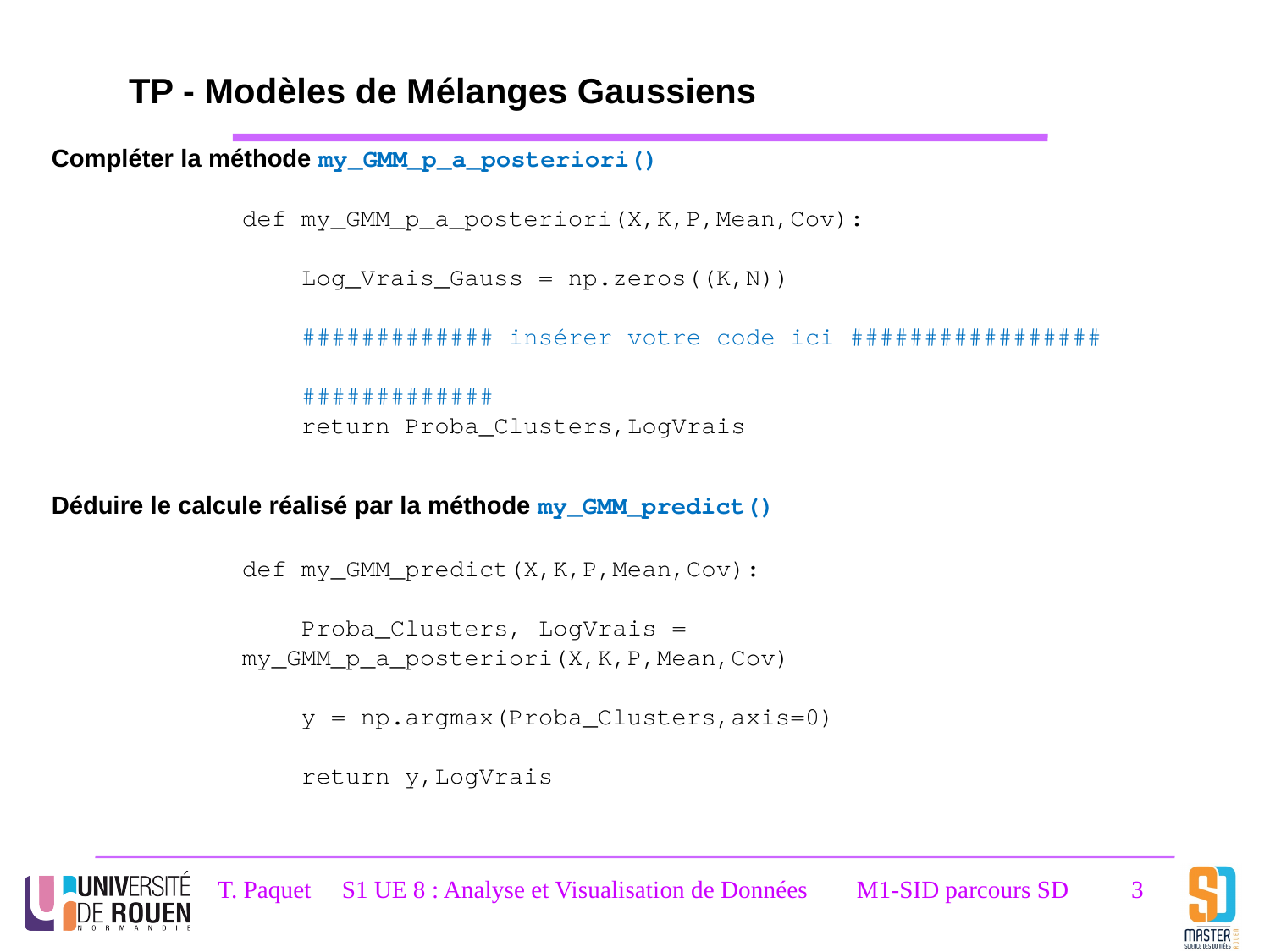

TP - Modèles de Mélanges Gaussiens
Compléter la méthode my_GMM_p_a_posteriori()

def my_GMM_p_a_posteriori(X,K,P,Mean,Cov):

    Log_Vrais_Gauss = np.zeros((K,N))

    ############# insérer votre code ici #################

    #############
    return Proba_Clusters,LogVrais

Déduire le calcule réalisé par la méthode my_GMM_predict()
﻿
﻿def my_GMM_predict(X,K,P,Mean,Cov):

    Proba_Clusters, LogVrais = my_GMM_p_a_posteriori(X,K,P,Mean,Cov)

    y = np.argmax(Proba_Clusters,axis=0)

    return y,LogVrais
T. Paquet     S1 UE 8 : Analyse et Visualisation de Données        M1-SID parcours SD
3